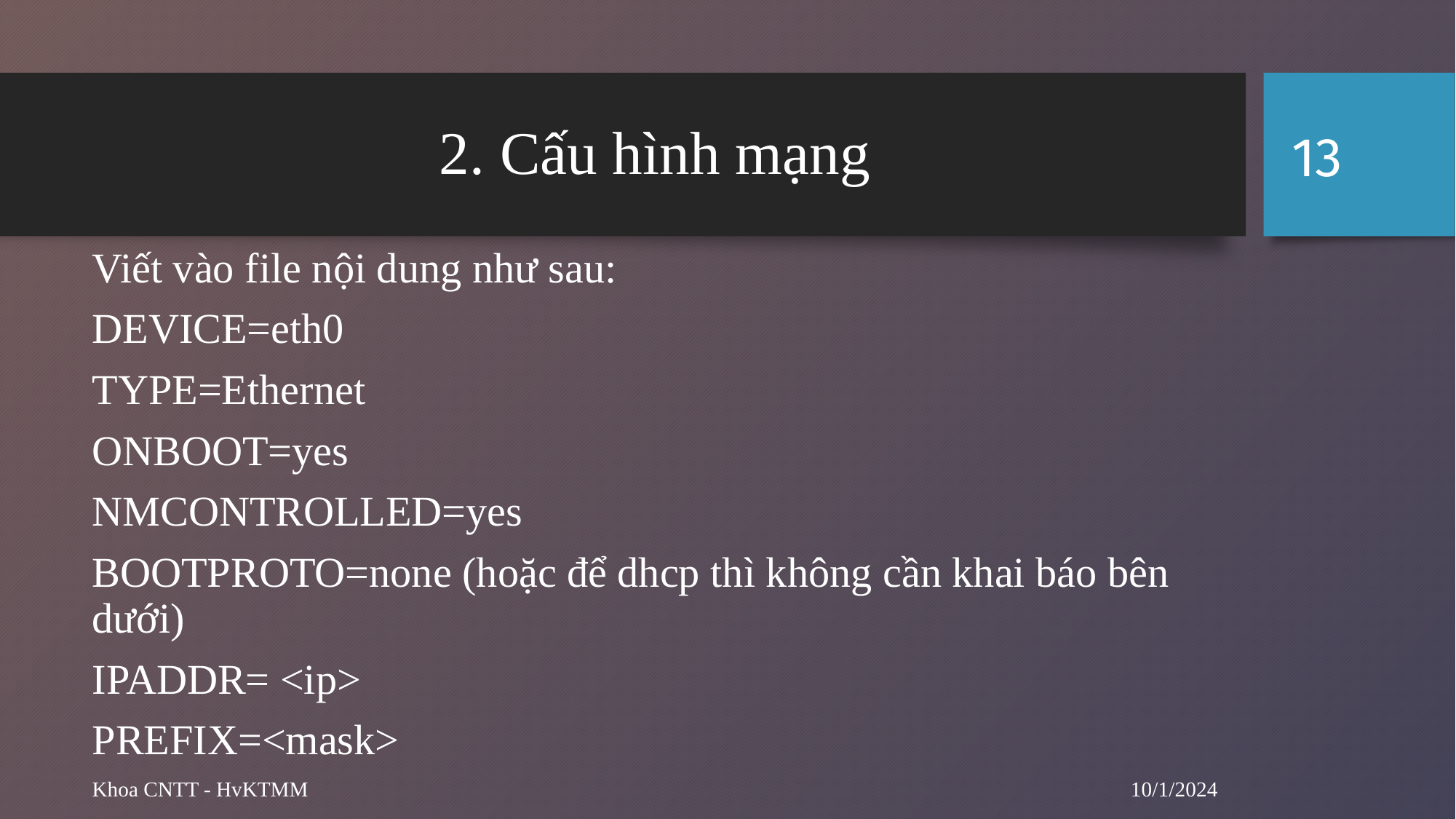

13
# 2. Cấu hình mạng
Viết vào file nội dung như sau:
DEVICE=eth0
TYPE=Ethernet
ONBOOT=yes
NMCONTROLLED=yes
BOOTPROTO=none (hoặc để dhcp thì không cần khai báo bên dưới)
IPADDR= <ip>
PREFIX=<mask>
10/1/2024
Khoa CNTT - HvKTMM